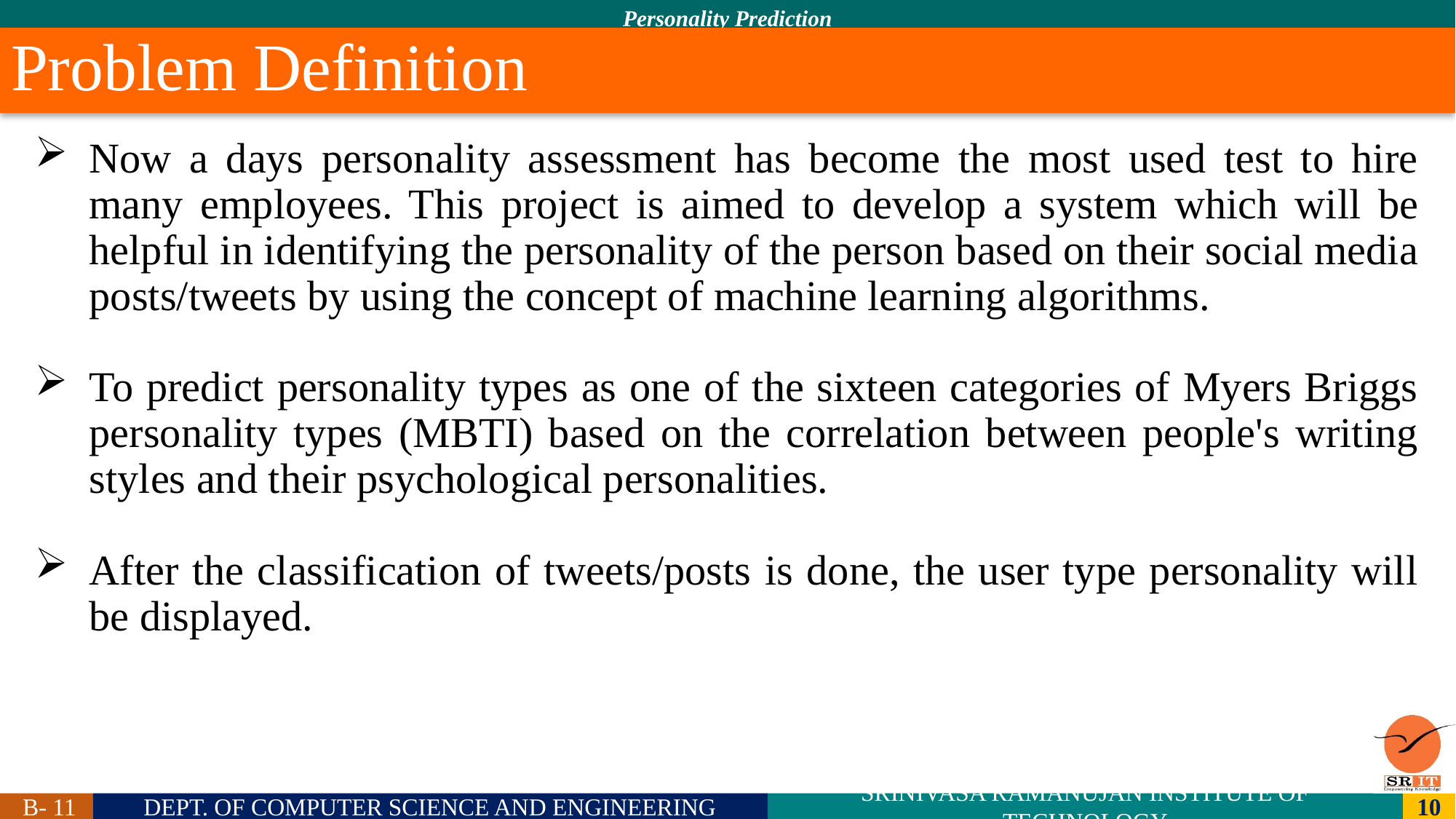

# Problem Definition
Now a days personality assessment has become the most used test to hire many employees. This project is aimed to develop a system which will be helpful in identifying the personality of the person based on their social media posts/tweets by using the concept of machine learning algorithms.

To predict personality types as one of the sixteen categories of Myers Briggs personality types (MBTI) based on the correlation between people's writing styles and their psychological personalities.

After the classification of tweets/posts is done, the user type personality will be displayed.